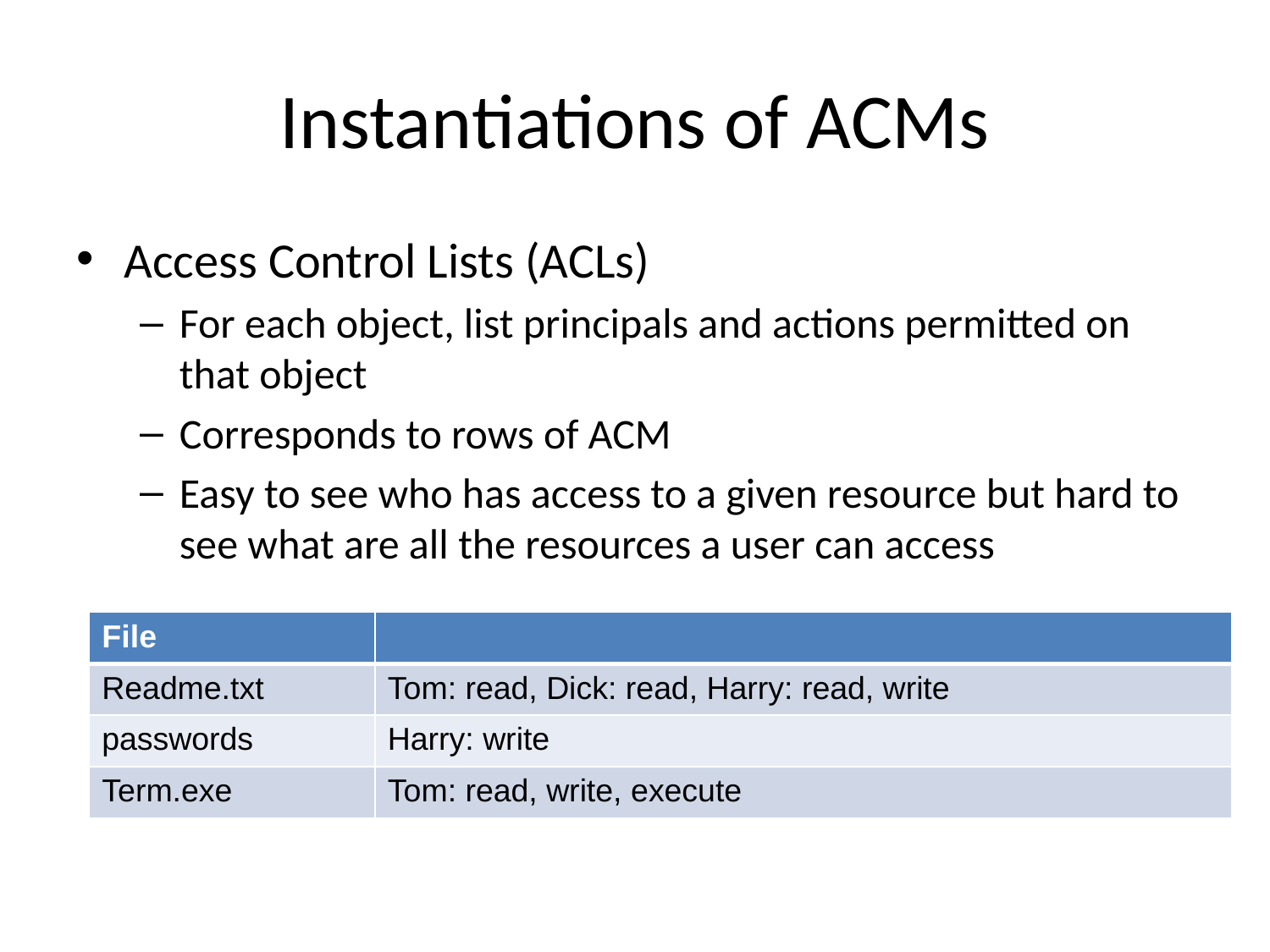

# Instantiations of ACMs
Access Control Lists (ACLs)
For each object, list principals and actions permitted on that object
Corresponds to rows of ACM
Easy to see who has access to a given resource but hard to see what are all the resources a user can access
| File |  |
| --- | --- |
| Readme.txt | Tom: read, Dick: read, Harry: read, write |
| passwords | Harry: write |
| Term.exe | Tom: read, write, execute |